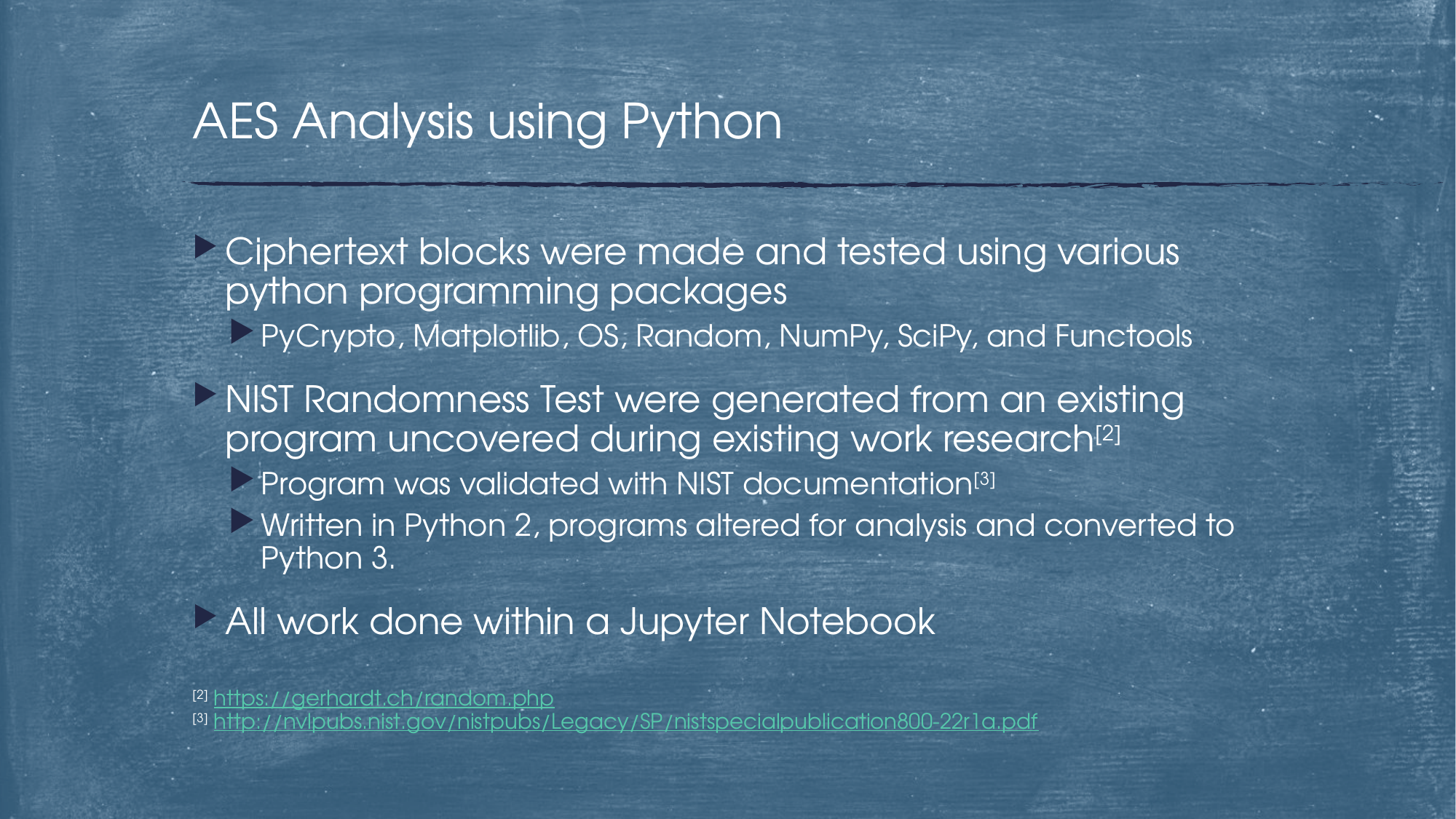

# AES Analysis using Python
Ciphertext blocks were made and tested using various python programming packages
PyCrypto, Matplotlib, OS, Random, NumPy, SciPy, and Functools
NIST Randomness Test were generated from an existing program uncovered during existing work research[2]
Program was validated with NIST documentation[3]
Written in Python 2, programs altered for analysis and converted to Python 3.
All work done within a Jupyter Notebook

[2] https://gerhardt.ch/random.php
[3] http://nvlpubs.nist.gov/nistpubs/Legacy/SP/nistspecialpublication800-22r1a.pdf